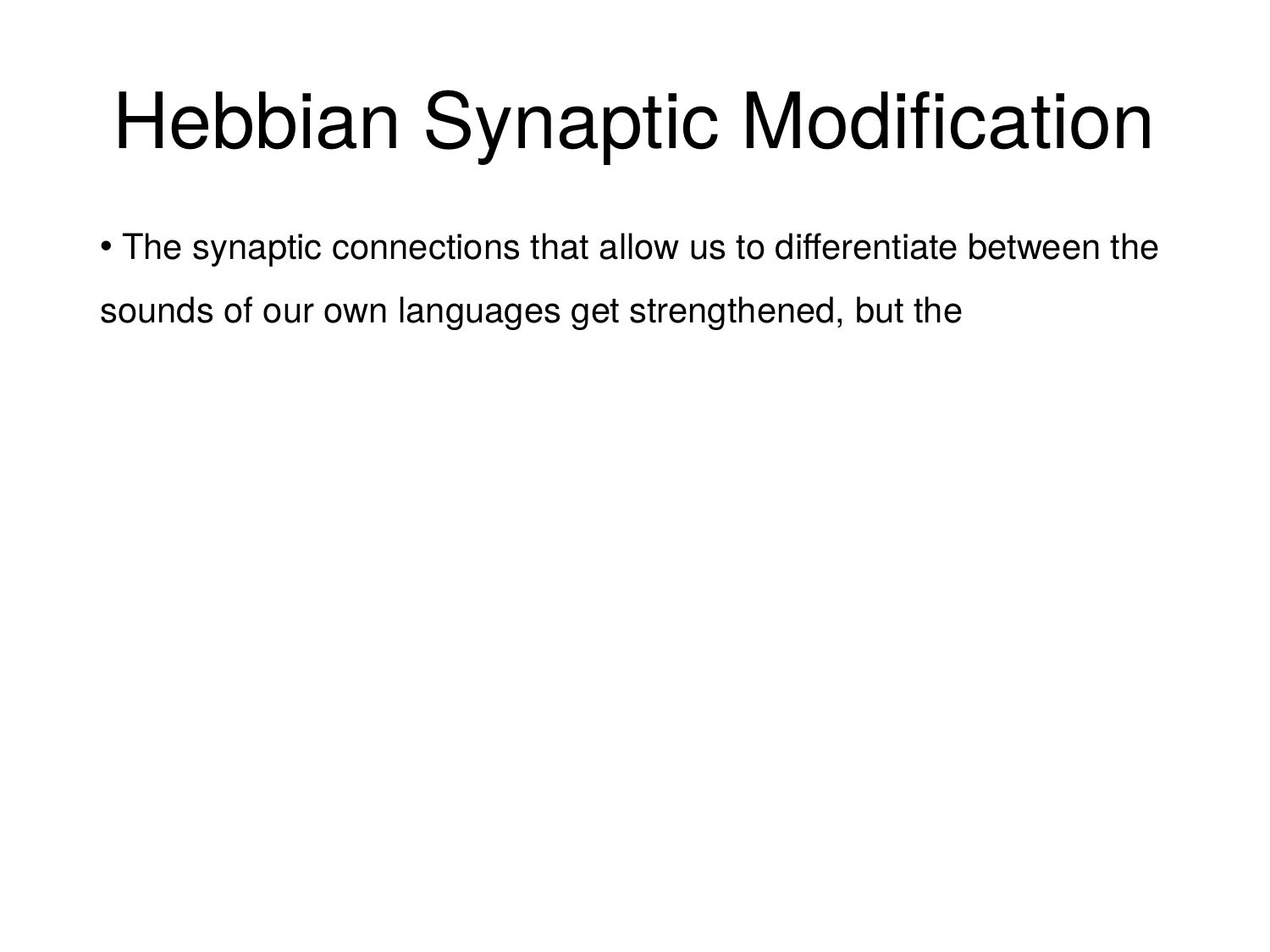

# Hebbian Synaptic Modification
 The synaptic connections that allow us to differentiate between the sounds of our own languages get strengthened, but the